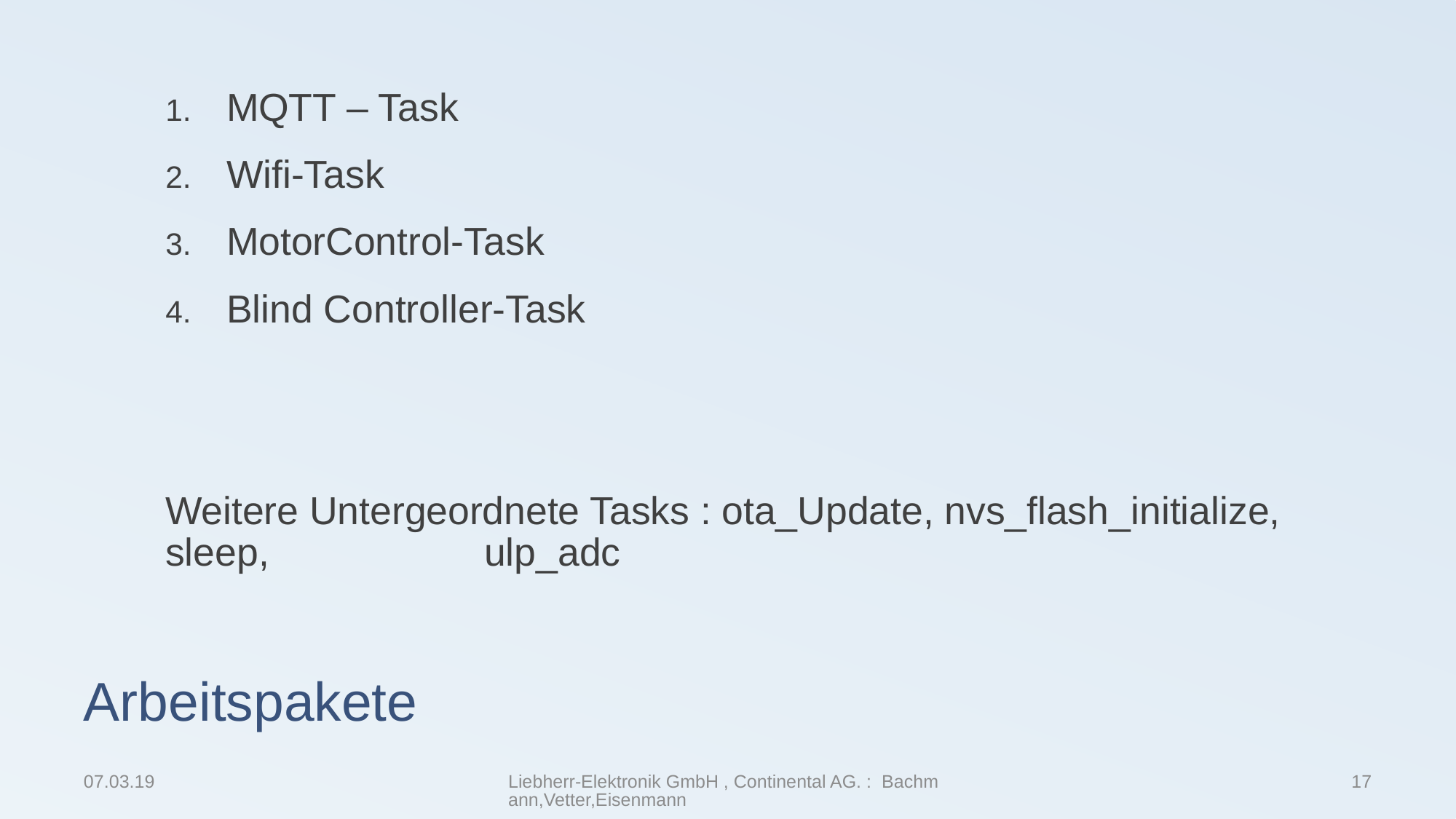

MQTT – Task
Wifi-Task
MotorControl-Task
Blind Controller-Task

Weitere Untergeordnete Tasks : ota_Update, nvs_flash_initialize, sleep, 					           ulp_adc

# Arbeitspakete
07.03.19
Liebherr-Elektronik GmbH , Continental AG. :  Bachmann,Vetter,Eisenmann
17